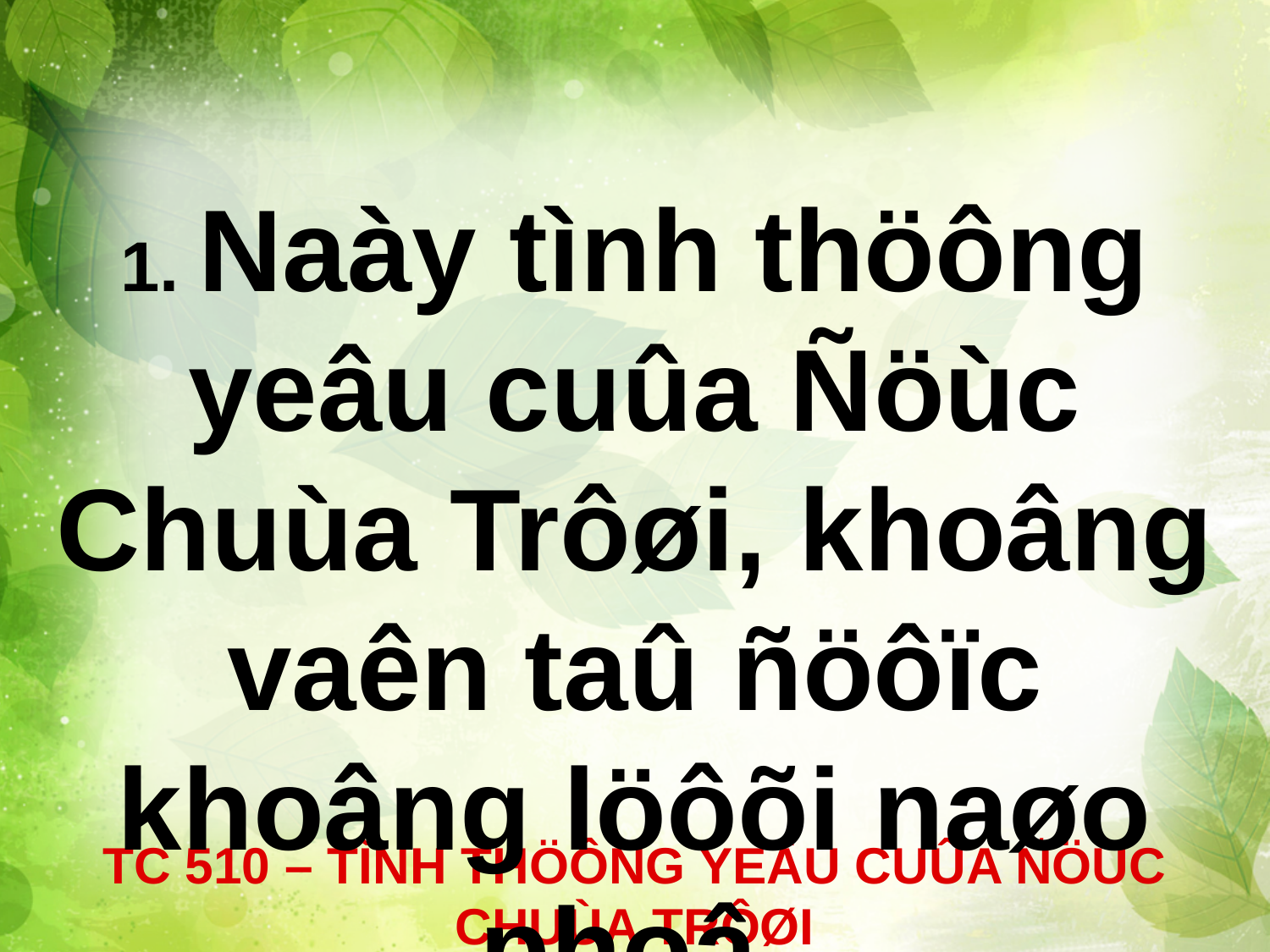

1. Naày tình thöông yeâu cuûa Ñöùc Chuùa Trôøi, khoâng vaên taû ñöôïc khoâng löôõi naøo phoâ.
TC 510 – TÌNH THÖÔNG YEÂU CUÛA ÑÖÙC CHUÙA TRÔØI